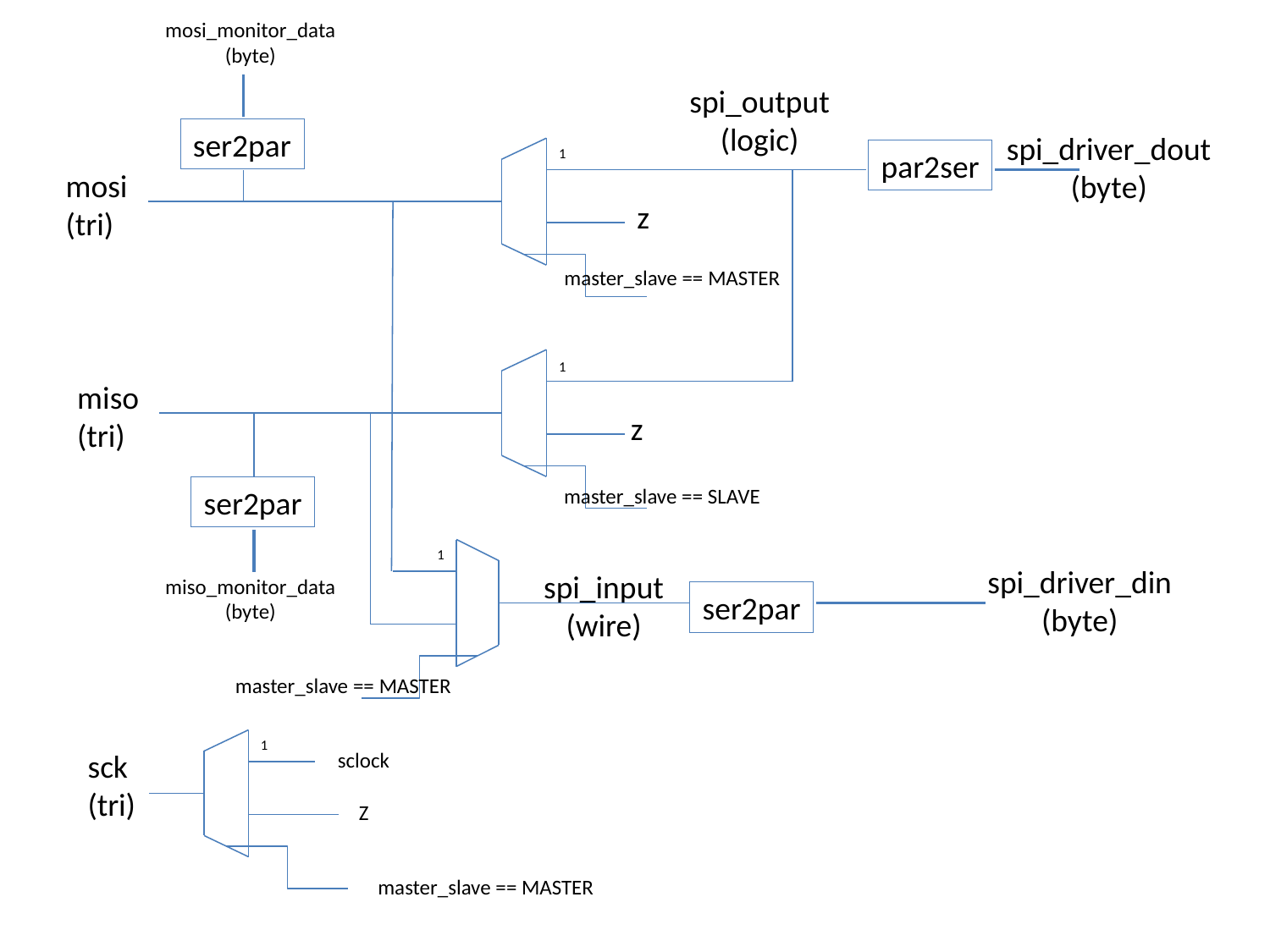

mosi_monitor_data
(byte)
spi_output
(logic)
ser2par
spi_driver_dout
(byte)
1
par2ser
mosi
(tri)
z
master_slave == MASTER
1
miso
(tri)
z
ser2par
master_slave == SLAVE
1
spi_driver_din
(byte)
spi_input
(wire)
miso_monitor_data
(byte)
ser2par
master_slave == MASTER
1
sclock
sck
(tri)
Z
master_slave == MASTER